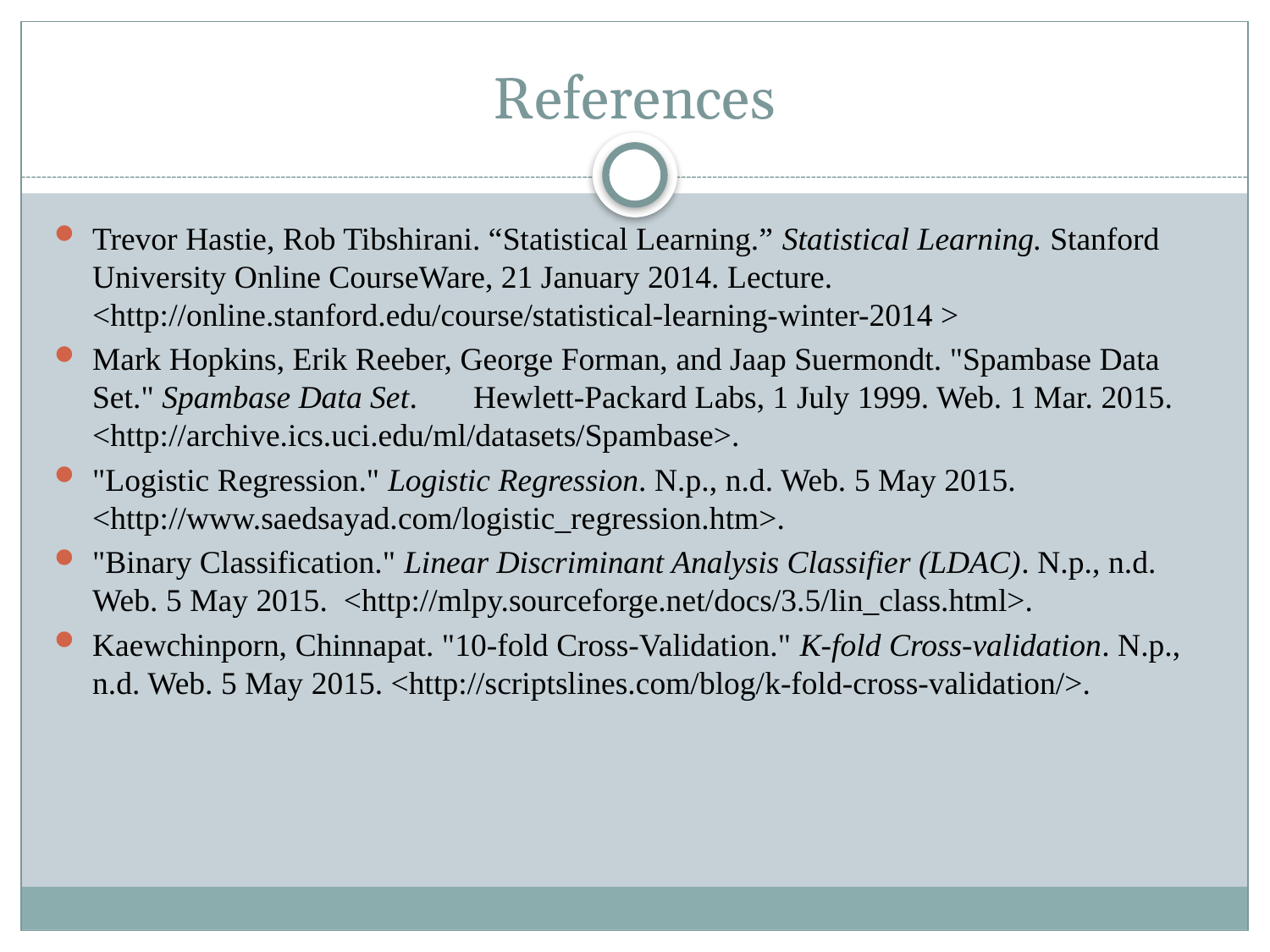

# References
Trevor Hastie, Rob Tibshirani. “Statistical Learning.” Statistical Learning. Stanford University Online CourseWare, 21 January 2014. Lecture. <http://online.stanford.edu/course/statistical-learning-winter-2014 >
Mark Hopkins, Erik Reeber, George Forman, and Jaap Suermondt. "Spambase Data Set." Spambase Data Set. 	Hewlett-Packard Labs, 1 July 1999. Web. 1 Mar. 2015. <http://archive.ics.uci.edu/ml/datasets/Spambase>.
"Logistic Regression." Logistic Regression. N.p., n.d. Web. 5 May 2015. <http://www.saedsayad.com/logistic_regression.htm>.
"Binary Classification." Linear Discriminant Analysis Classifier (LDAC). N.p., n.d. Web. 5 May 2015.  <http://mlpy.sourceforge.net/docs/3.5/lin_class.html>.
Kaewchinporn, Chinnapat. "10-fold Cross-Validation." K-fold Cross-validation. N.p., n.d. Web. 5 May 2015. <http://scriptslines.com/blog/k-fold-cross-validation/>.